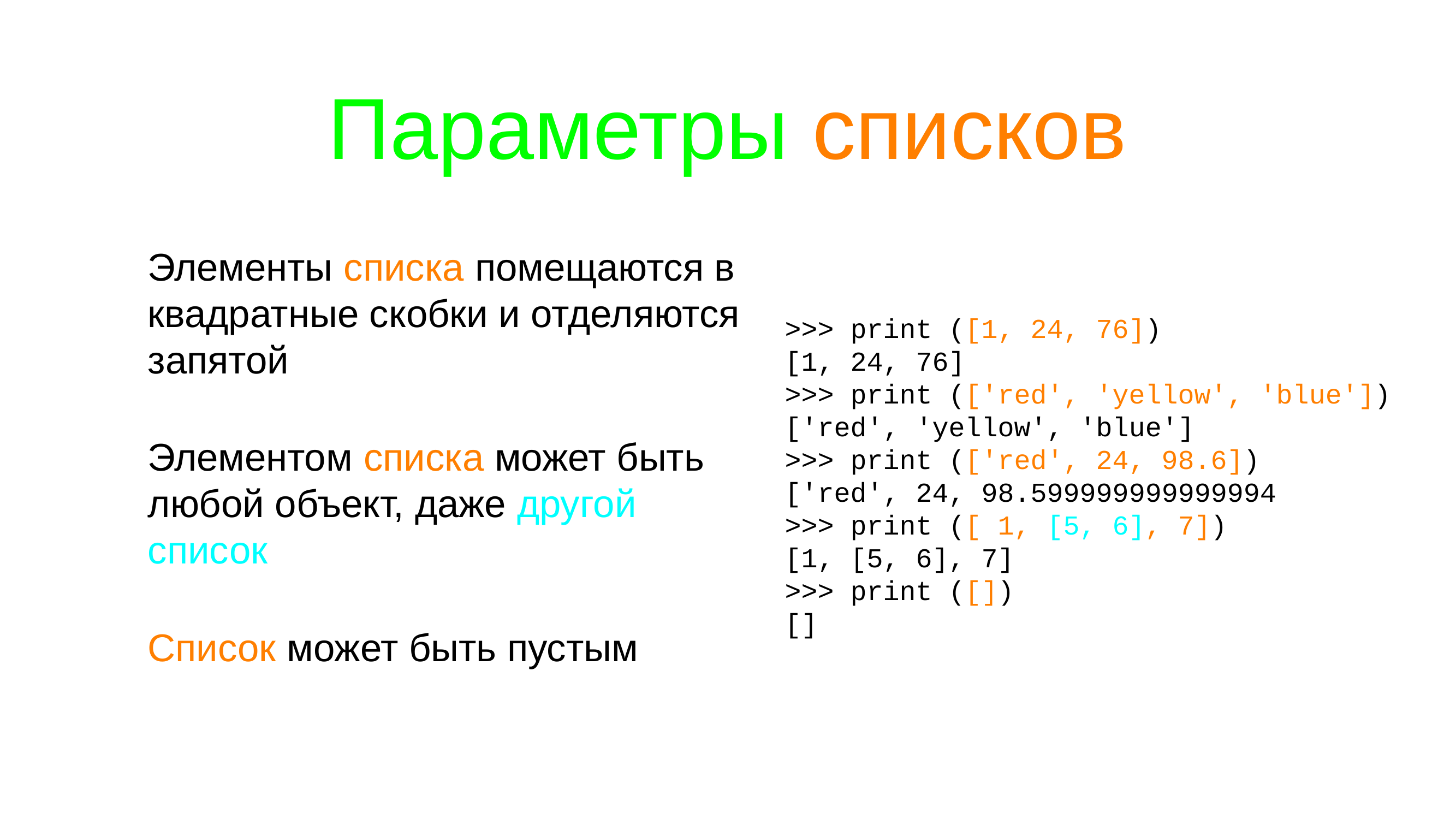

# Параметры списков
Элементы списка помещаются в квадратные скобки и отделяются запятой
Элементом списка может быть любой объект, даже другой список
Список может быть пустым
>>> print ([1, 24, 76])
[1, 24, 76]
>>> print (['red', 'yellow', 'blue'])
['red', 'yellow', 'blue']
>>> print (['red', 24, 98.6])
['red', 24, 98.599999999999994]
>>> print ([ 1, [5, 6], 7])
[1, [5, 6], 7]
>>> print ([])
[]